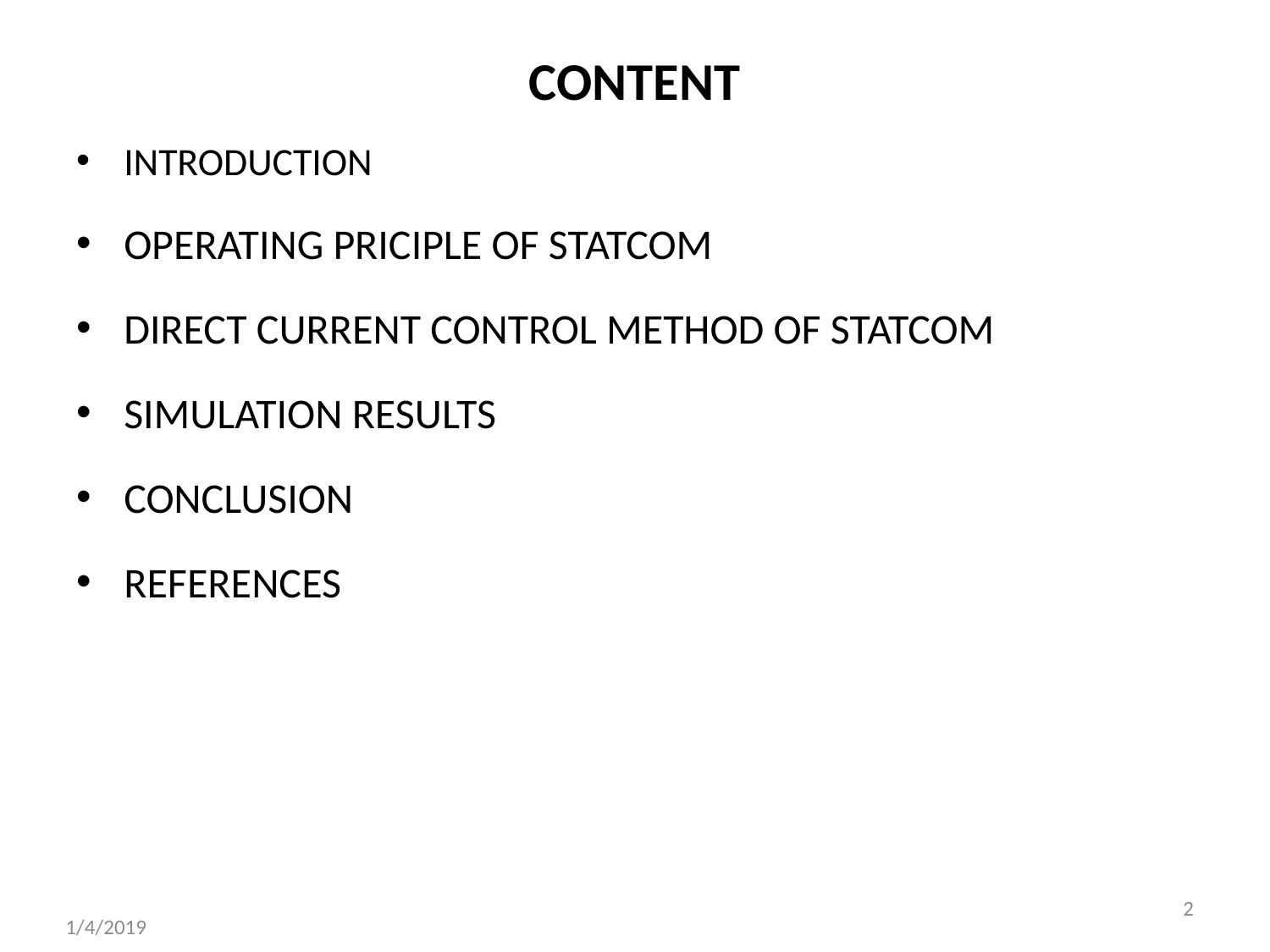

# CONTENT

INTRODUCTION
OPERATING PRICIPLE OF STATCOM
DIRECT CURRENT CONTROL METHOD OF STATCOM
SIMULATION RESULTS
CONCLUSION
REFERENCES

2
1/4/2019